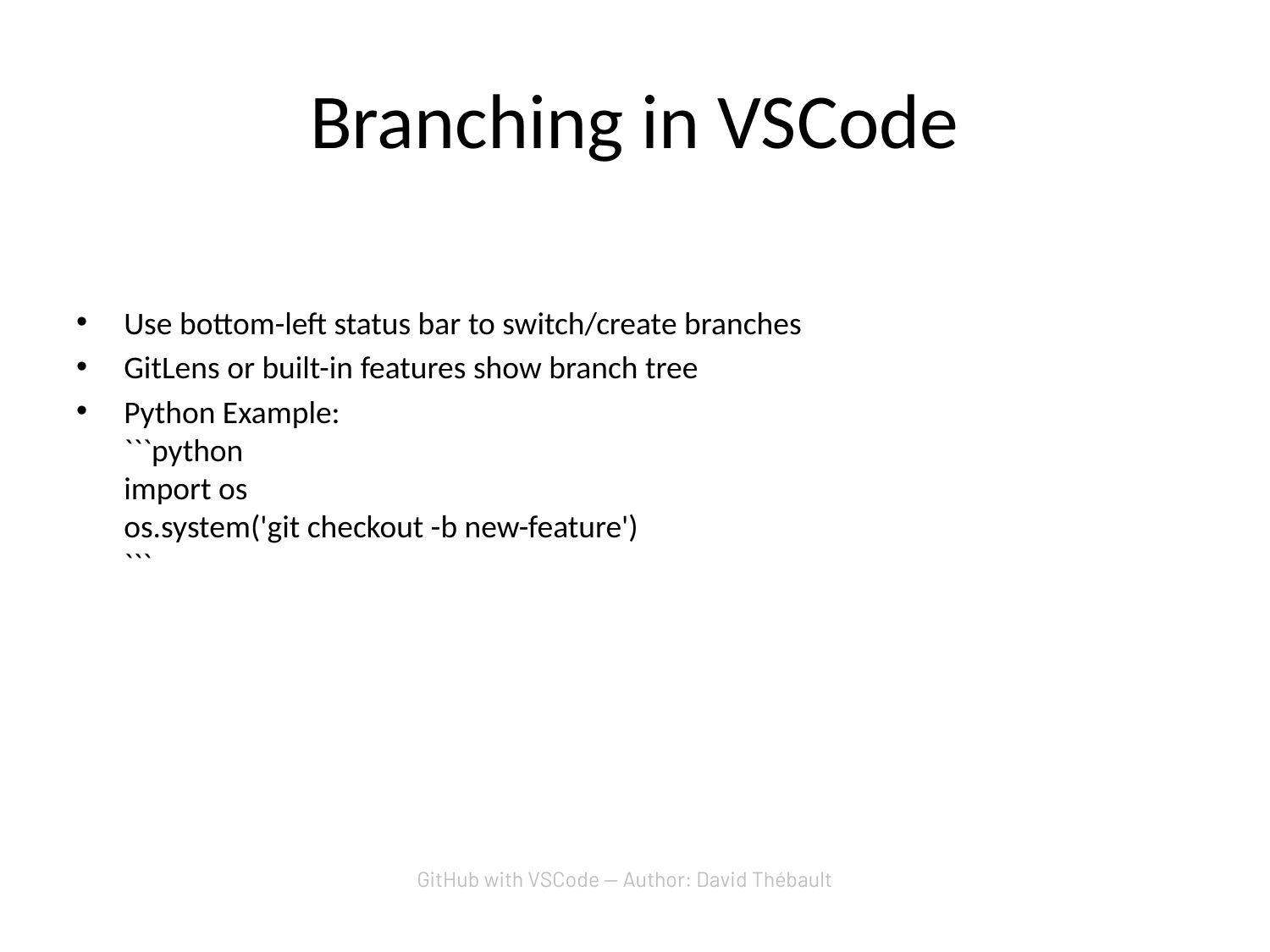

# Branching in VSCode

Use bottom-left status bar to switch/create branches
GitLens or built-in features show branch tree
Python Example:
```python
import os
os.system('git checkout -b new-feature')
```
GitHub with VSCode — Author: David Thébault